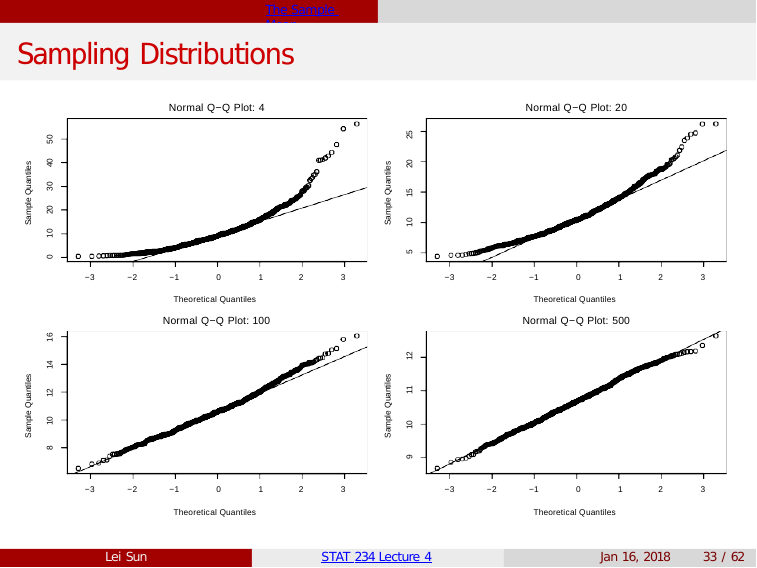

The Sample Mean

# Sampling Distributions
Normal Q−Q Plot: 4
Normal Q−Q Plot: 20

10         15         20         25
50
Sample Quantiles
Sample Quantiles
40
30
20
10
5
0
−3
−2
−1	0	1

Theoretical Quantiles
2
3
−3
−2
−1	0	1

Theoretical Quantiles
2
3
Normal Q−Q Plot: 100
Normal Q−Q Plot: 500
16

10	11	12
14
Sample Quantiles
Sample Quantiles
12
8         10
9
−3
−2
−1	0	1

Theoretical Quantiles
2
3
−3
−2
−1	0	1

Theoretical Quantiles
2
3

Lei Sun
STAT 234 Lecture 4
Jan 16, 2018
33 / 62